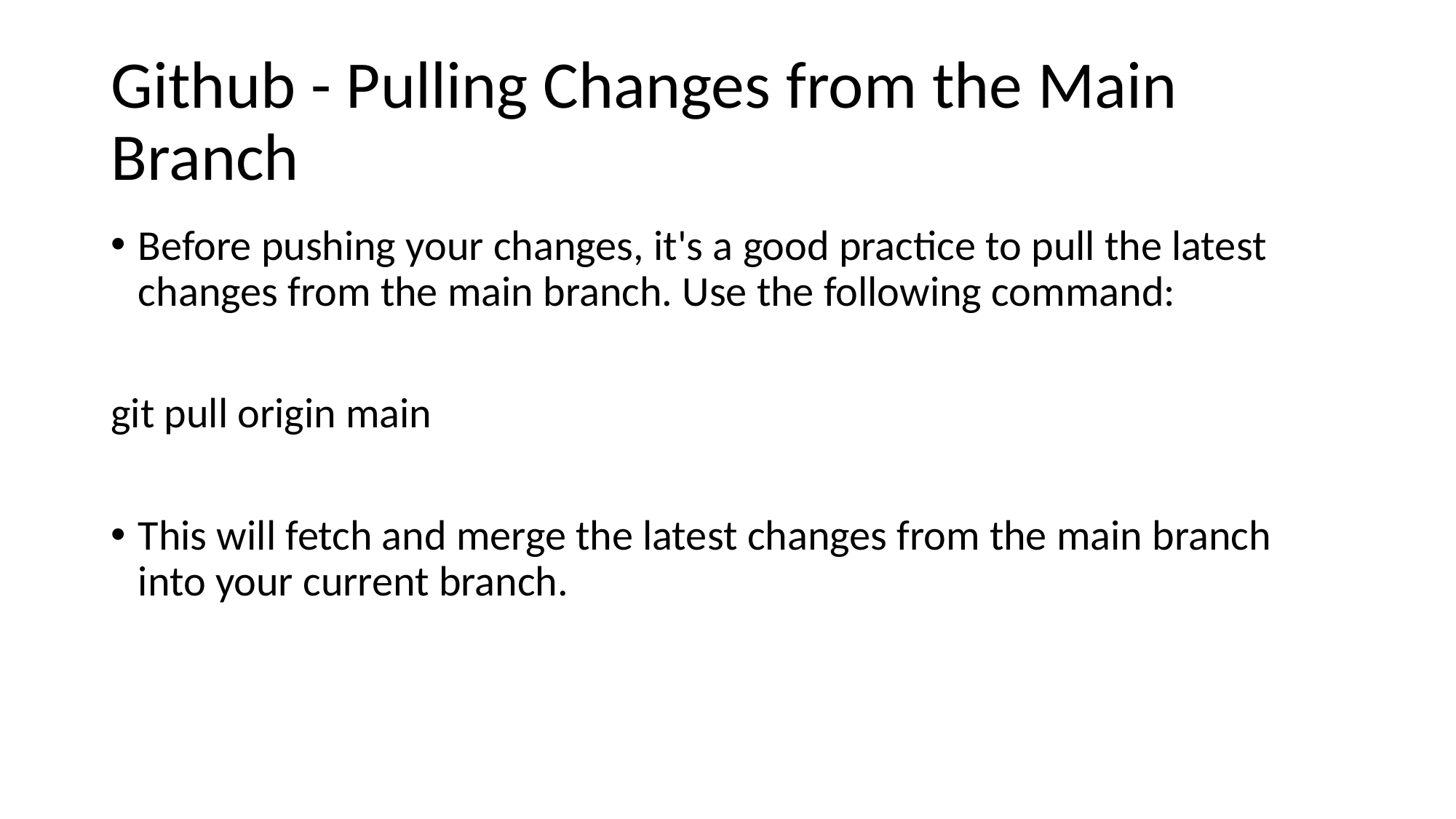

# Github - Pulling Changes from the Main Branch
Before pushing your changes, it's a good practice to pull the latest changes from the main branch. Use the following command:

git pull origin main

This will fetch and merge the latest changes from the main branch into your current branch.